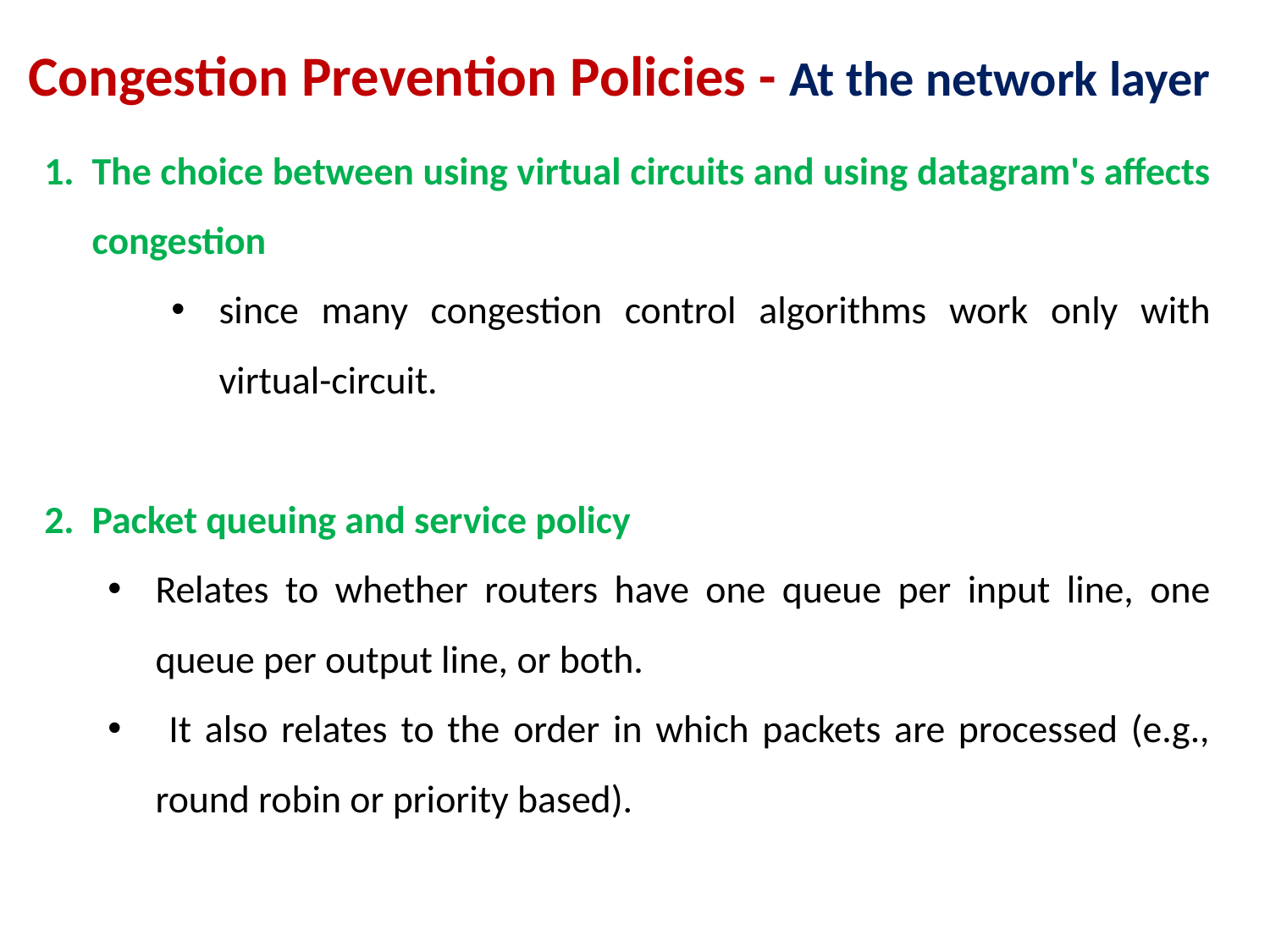

Congestion Prevention Policies - At the network layer

The choice between using virtual circuits and using datagram's affects congestion
since many congestion control algorithms work only with virtual-circuit.

Packet queuing and service policy
Relates to whether routers have one queue per input line, one queue per output line, or both.
 It also relates to the order in which packets are processed (e.g., round robin or priority based).